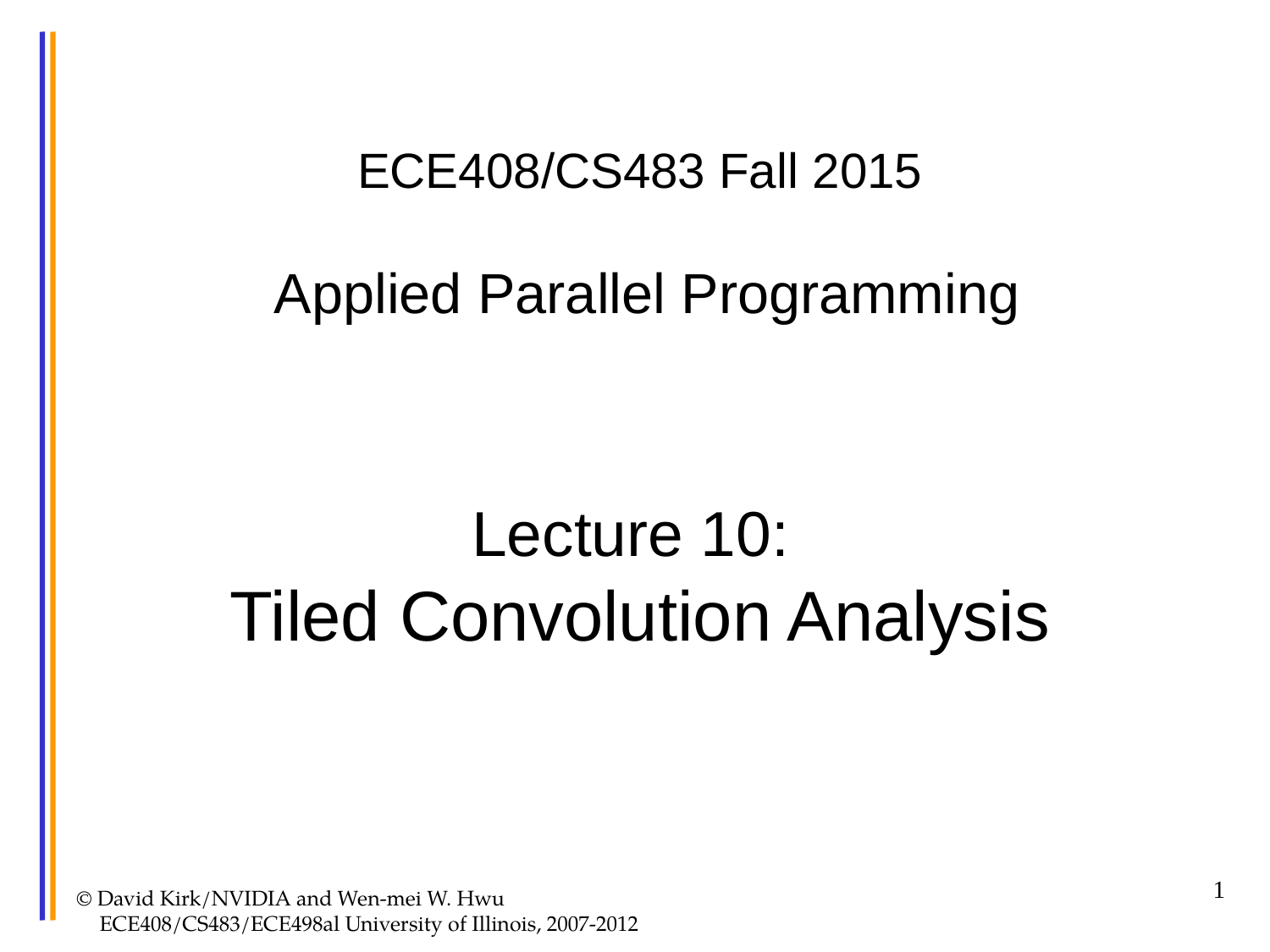

# ECE408/CS483 Fall 2015 Applied Parallel Programming Lecture 10: Tiled Convolution Analysis
1
© David Kirk/NVIDIA and Wen-mei W. Hwu       ECE408/CS483/ECE498al University of Illinois, 2007-2012